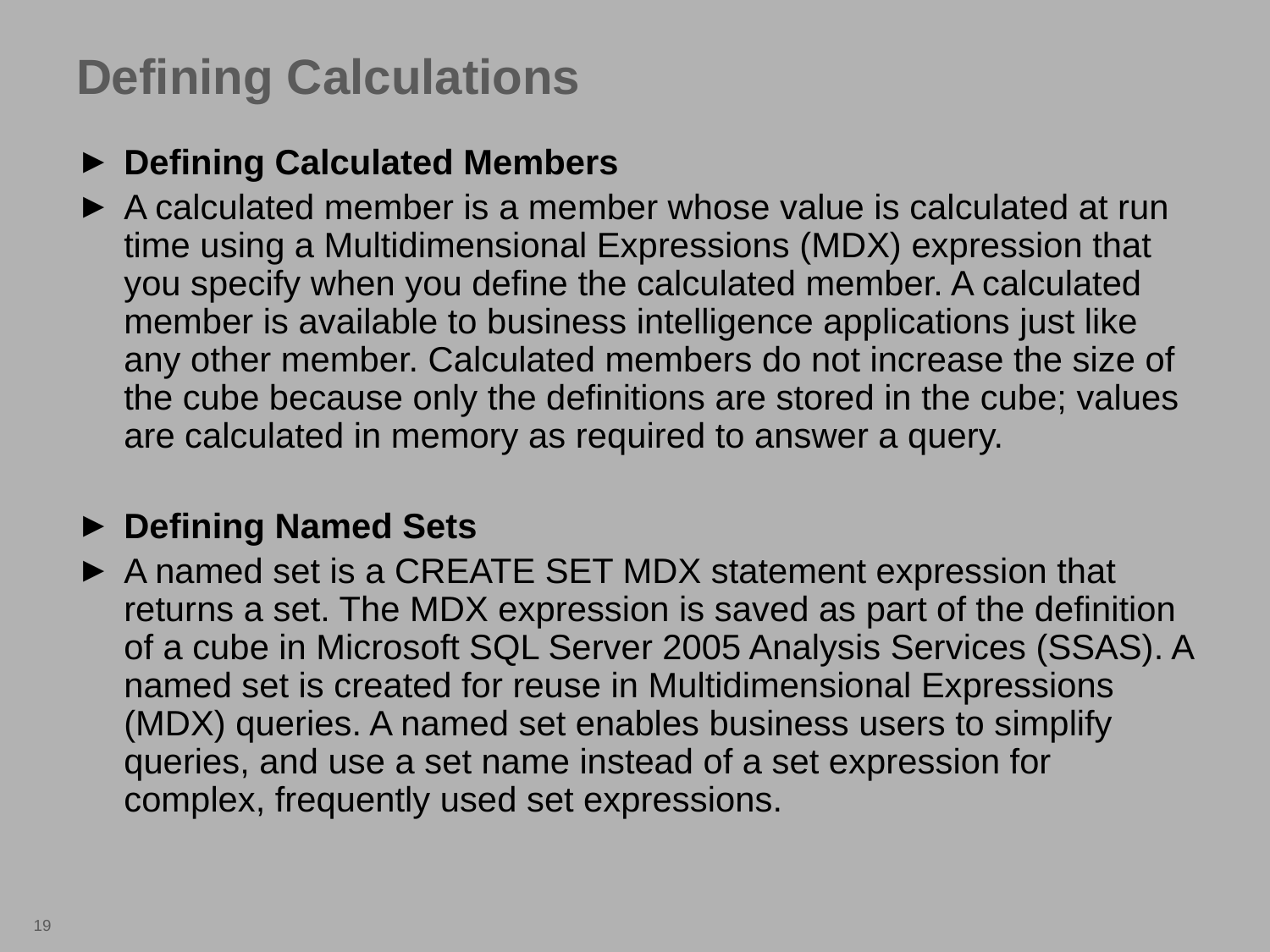

# Defining Calculations
Defining Calculated Members
A calculated member is a member whose value is calculated at run time using a Multidimensional Expressions (MDX) expression that you specify when you define the calculated member. A calculated member is available to business intelligence applications just like any other member. Calculated members do not increase the size of the cube because only the definitions are stored in the cube; values are calculated in memory as required to answer a query.

Defining Named Sets
A named set is a CREATE SET MDX statement expression that returns a set. The MDX expression is saved as part of the definition of a cube in Microsoft SQL Server 2005 Analysis Services (SSAS). A named set is created for reuse in Multidimensional Expressions (MDX) queries. A named set enables business users to simplify queries, and use a set name instead of a set expression for complex, frequently used set expressions.